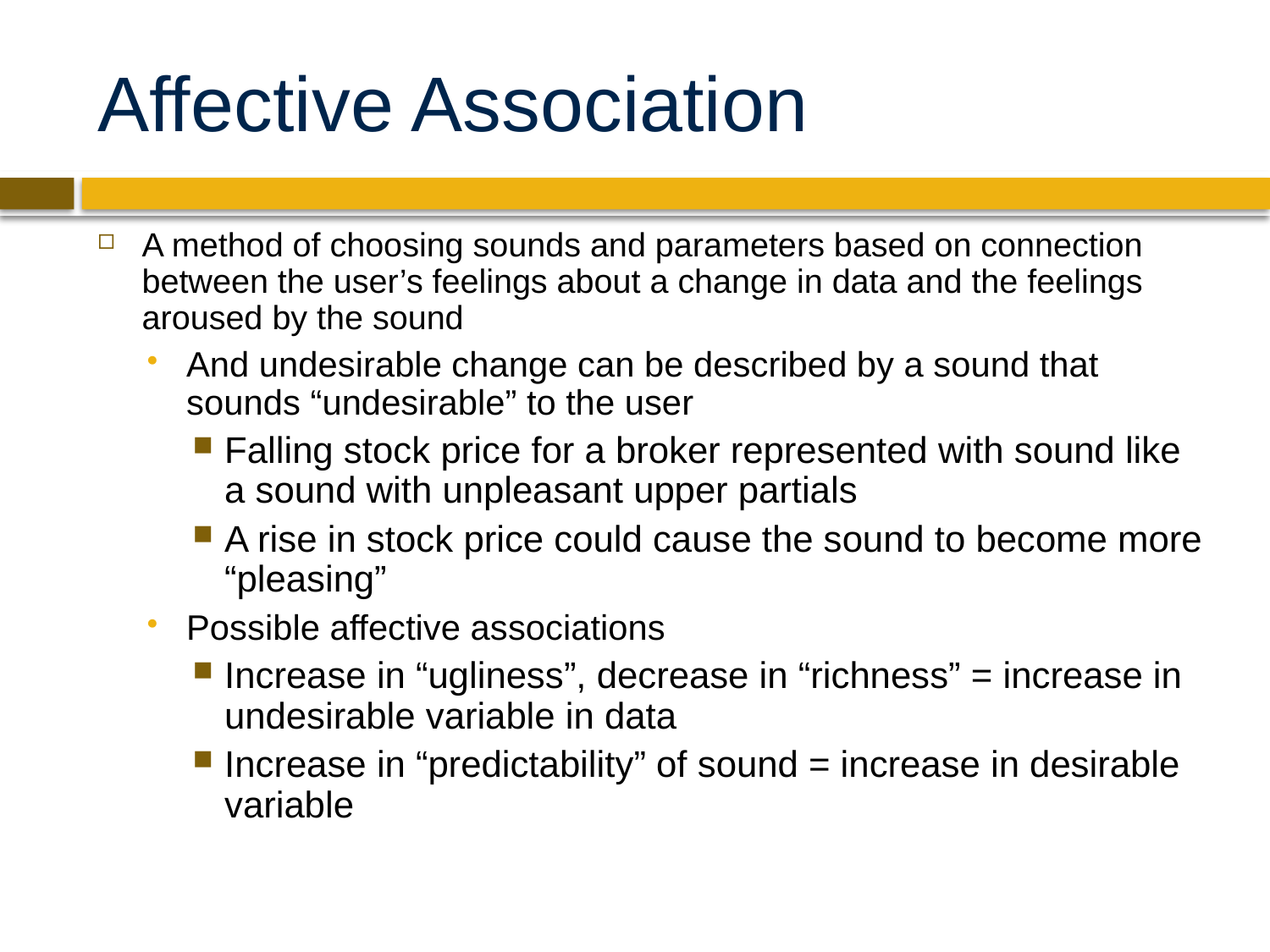

# Affective Association
A method of choosing sounds and parameters based on connection between the user’s feelings about a change in data and the feelings aroused by the sound
And undesirable change can be described by a sound that sounds “undesirable” to the user
Falling stock price for a broker represented with sound like a sound with unpleasant upper partials
A rise in stock price could cause the sound to become more “pleasing”
Possible affective associations
Increase in “ugliness”, decrease in “richness” = increase in undesirable variable in data
Increase in “predictability” of sound = increase in desirable variable